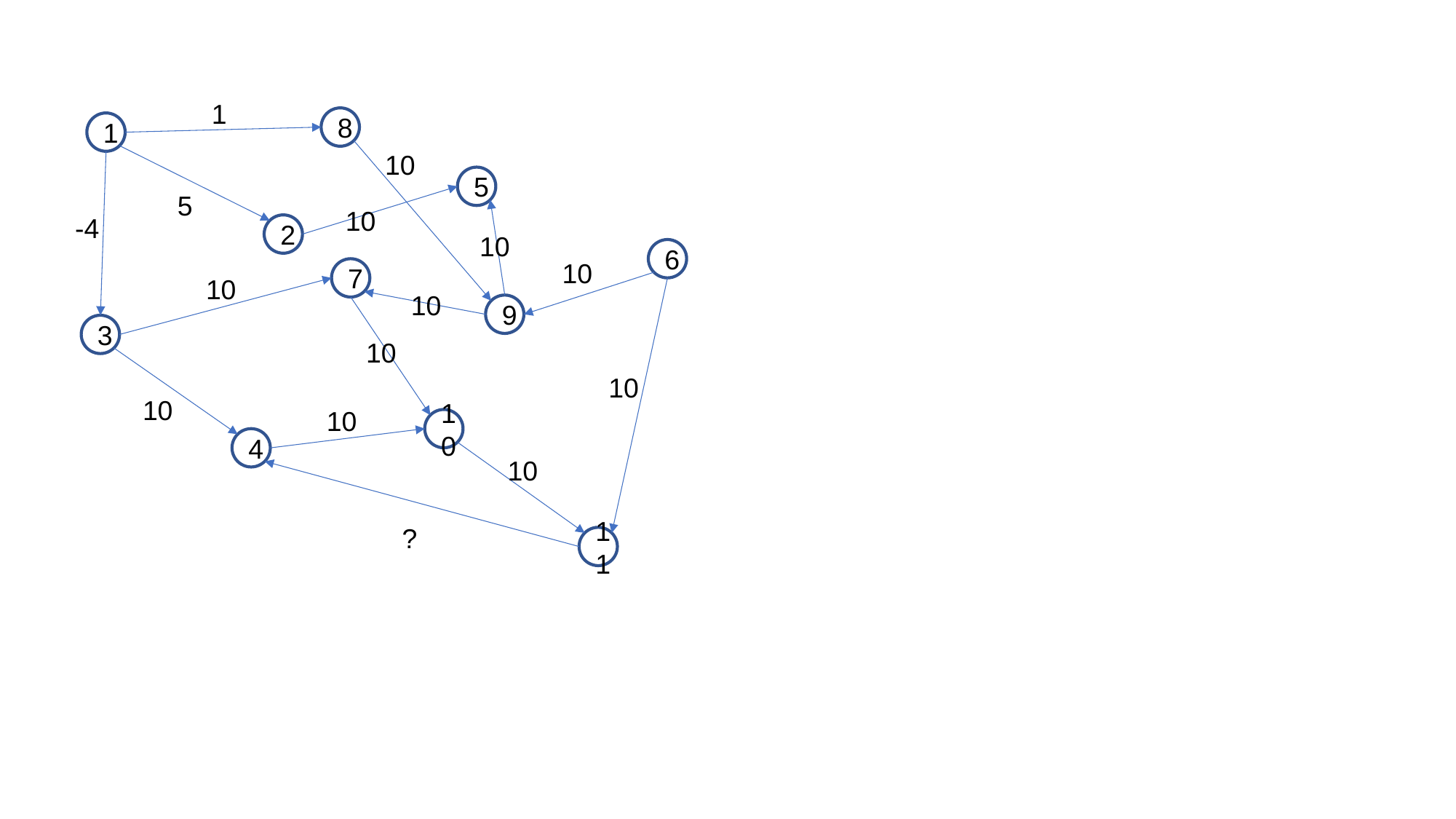

1
8
1
10
5
5
10
-4
2
10
6
10
7
10
10
9
3
10
10
10
10
10
4
10
?
11